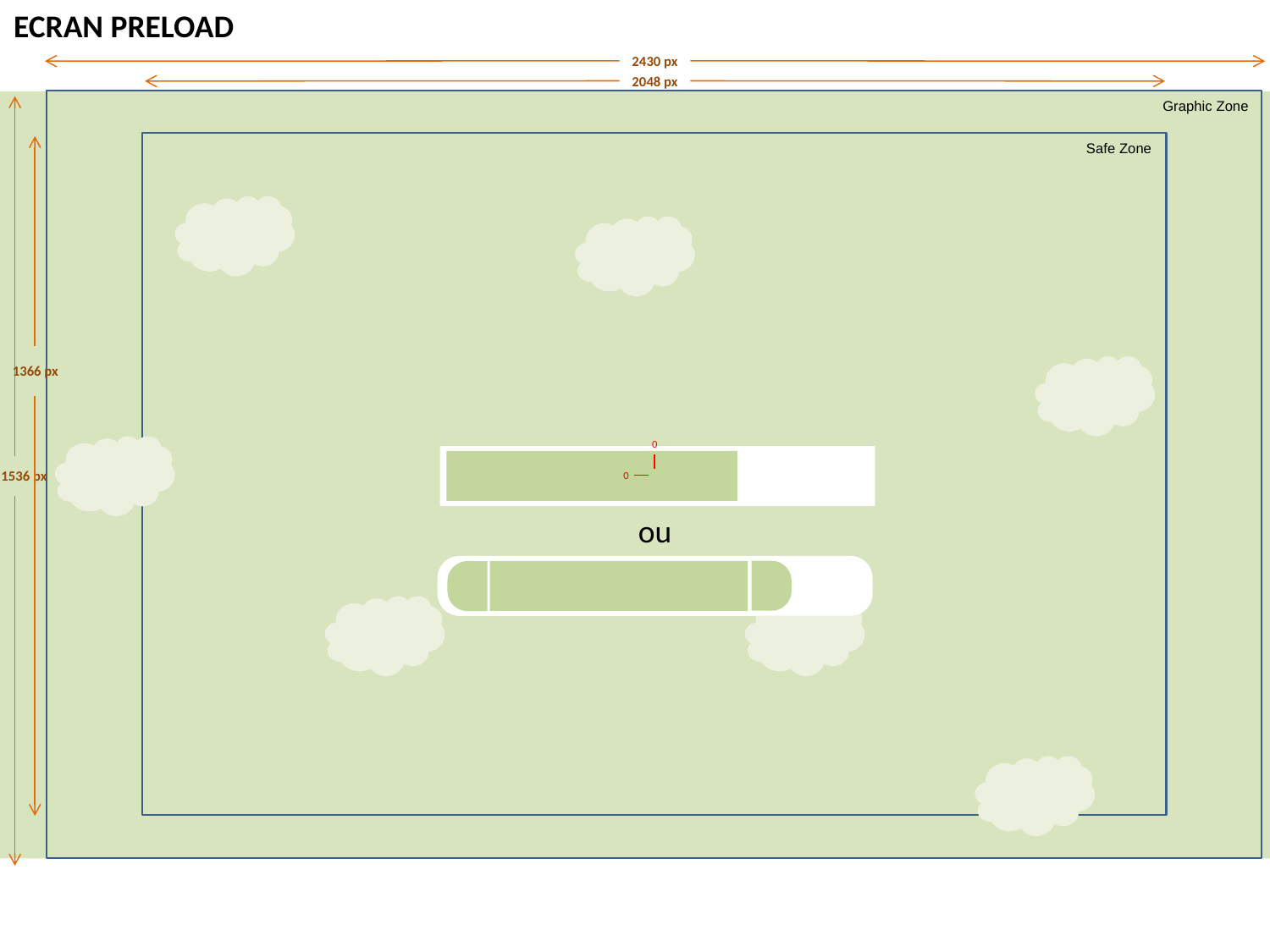

ECRAN PRELOAD
2430 px
2048 px

Graphic Zone

Safe Zone

1366 px

0

1536 px
0
ou